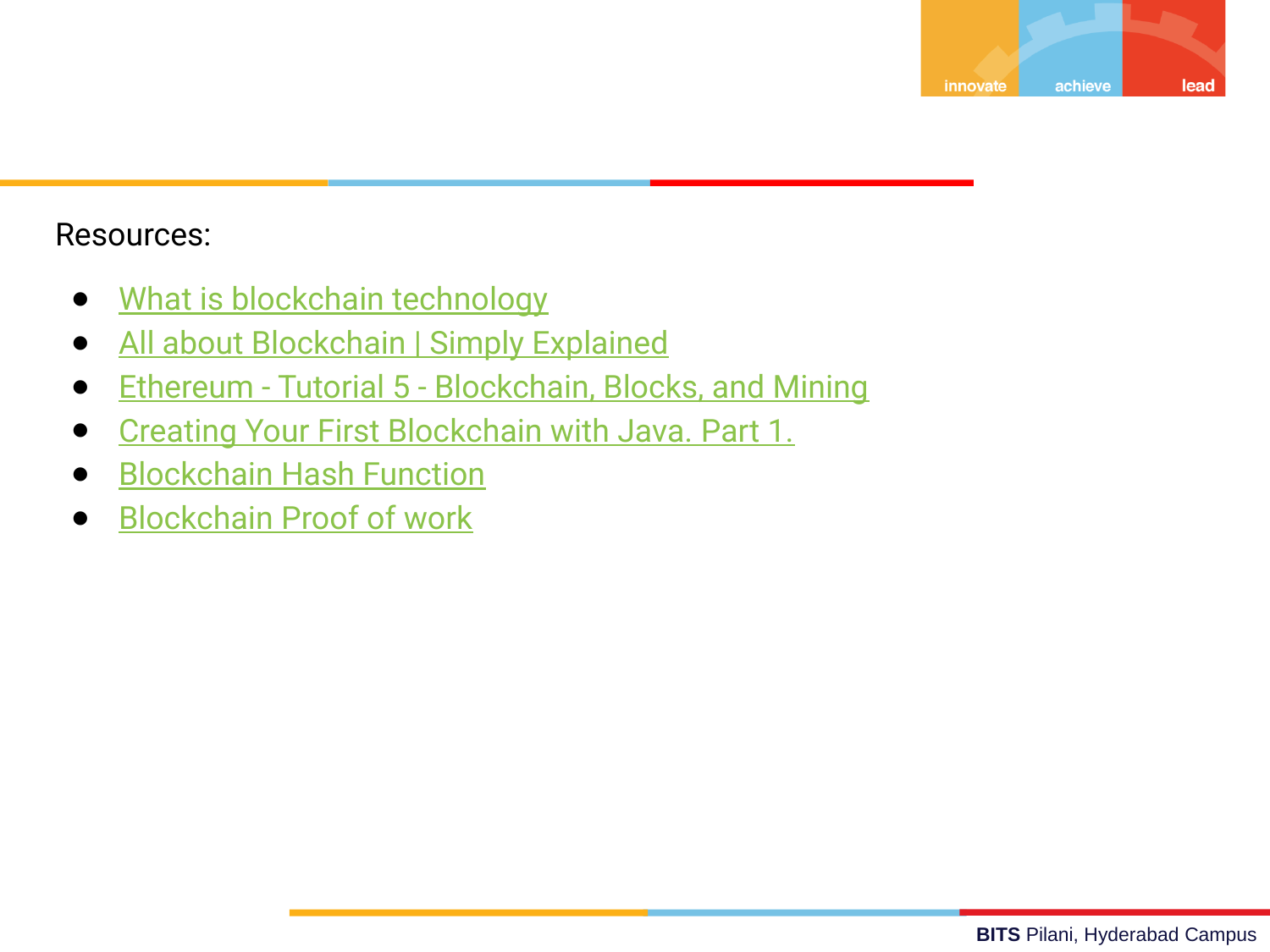

Resources:
What is blockchain technology
All about Blockchain | Simply Explained
Ethereum - Tutorial 5 - Blockchain, Blocks, and Mining
Creating Your First Blockchain with Java. Part 1.
Blockchain Hash Function
Blockchain Proof of work